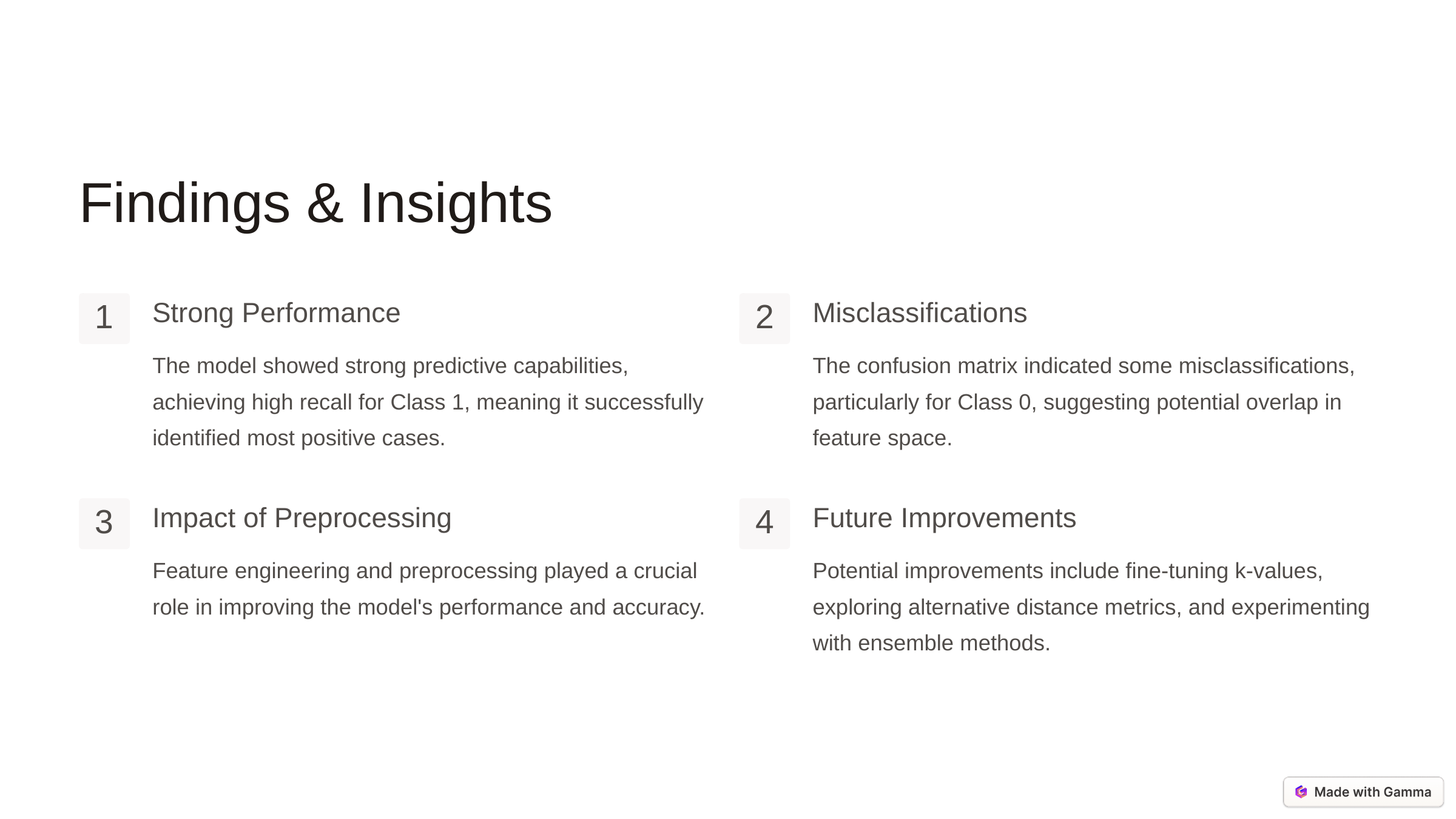

Findings & Insights

Strong Performance

Misclassifications
1
2
The model showed strong predictive capabilities, achieving high recall for Class 1, meaning it successfully identified most positive cases.
The confusion matrix indicated some misclassifications, particularly for Class 0, suggesting potential overlap in feature space.

Impact of Preprocessing

Future Improvements
3
4
Feature engineering and preprocessing played a crucial role in improving the model's performance and accuracy.
Potential improvements include fine-tuning k-values, exploring alternative distance metrics, and experimenting with ensemble methods.